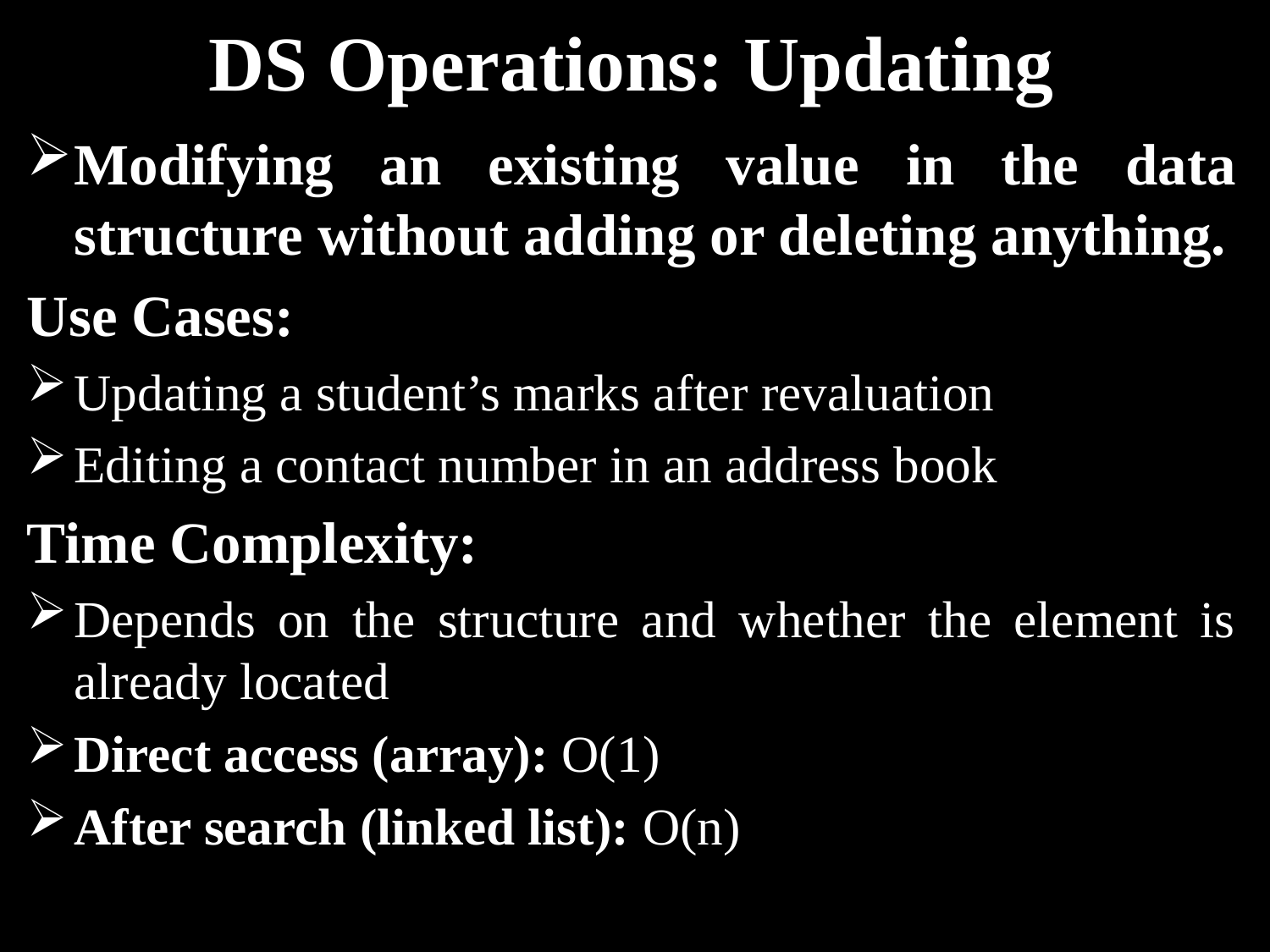

# DS Operations: Updating
Modifying an existing value in the data structure without adding or deleting anything.
Use Cases:
Updating a student’s marks after revaluation
Editing a contact number in an address book
Time Complexity:
Depends on the structure and whether the element is already located
Direct access (array): O(1)
After search (linked list): O(n)